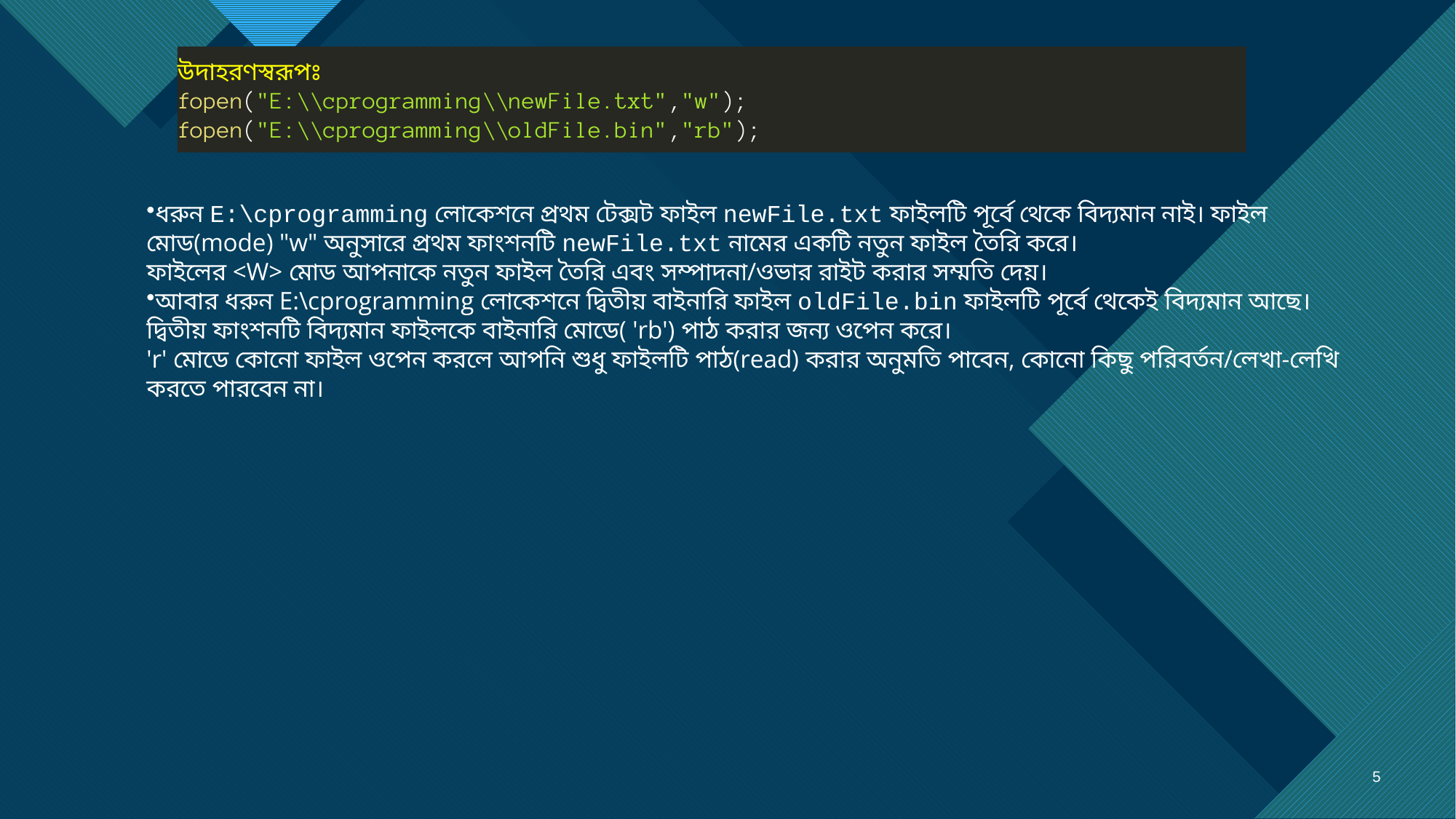

উদাহরণস্বরূপঃ
fopen("E:\\cprogramming\\newFile.txt","w");
fopen("E:\\cprogramming\\oldFile.bin","rb");
ধরুন E:\cprogramming লোকেশনে প্রথম টেক্সট ফাইল newFile.txt ফাইলটি পূর্বে থেকে বিদ্যমান নাই। ফাইল মোড(mode) "w" অনুসারে প্রথম ফাংশনটি newFile.txt নামের একটি নতুন ফাইল তৈরি করে।
ফাইলের <W> মোড আপনাকে নতুন ফাইল তৈরি এবং সম্পাদনা/ওভার রাইট করার সম্মতি দেয়।
আবার ধরুন E:\cprogramming লোকেশনে দ্বিতীয় বাইনারি ফাইল oldFile.bin ফাইলটি পূর্বে থেকেই বিদ্যমান আছে। দ্বিতীয় ফাংশনটি বিদ্যমান ফাইলকে বাইনারি মোডে( 'rb') পাঠ করার জন্য ওপেন করে।
'r' মোডে কোনো ফাইল ওপেন করলে আপনি শুধু ফাইলটি পাঠ(read) করার অনুমতি পাবেন, কোনো কিছু পরিবর্তন/লেখা-লেখি করতে পারবেন না।
5